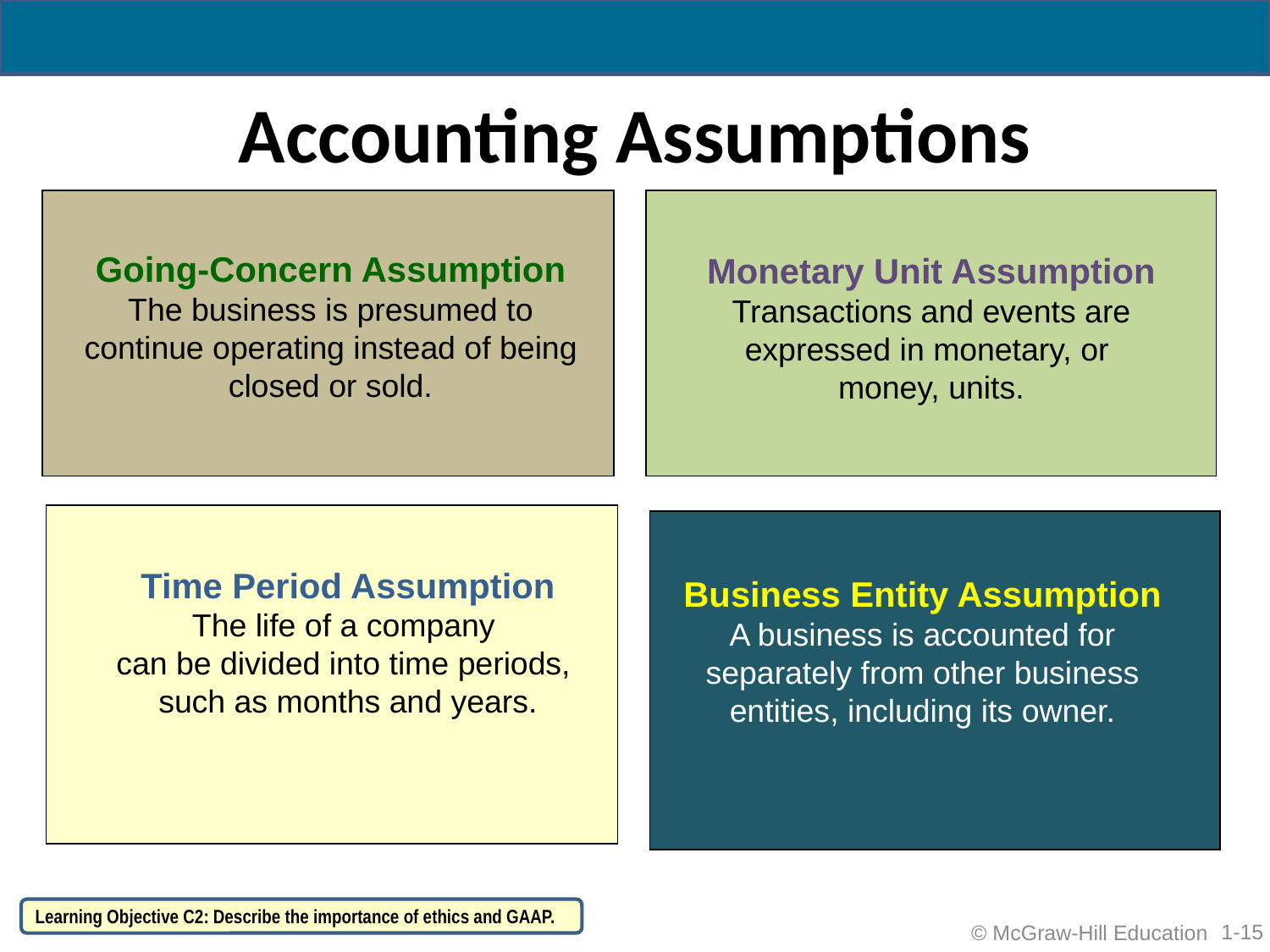

# Accounting Assumptions

Going-Concern Assumption
The business is presumed to continue operating instead of being closed or sold.

Monetary Unit Assumption
Transactions and events are expressed in monetary, or
money, units.

Time Period Assumption
The life of a company
can be divided into time periods,
such as months and years.

Business Entity Assumption
A business is accounted for separately from other business entities, including its owner.
Learning Objective C2: Describe the importance of ethics and GAAP.
1-15
 © McGraw-Hill Education